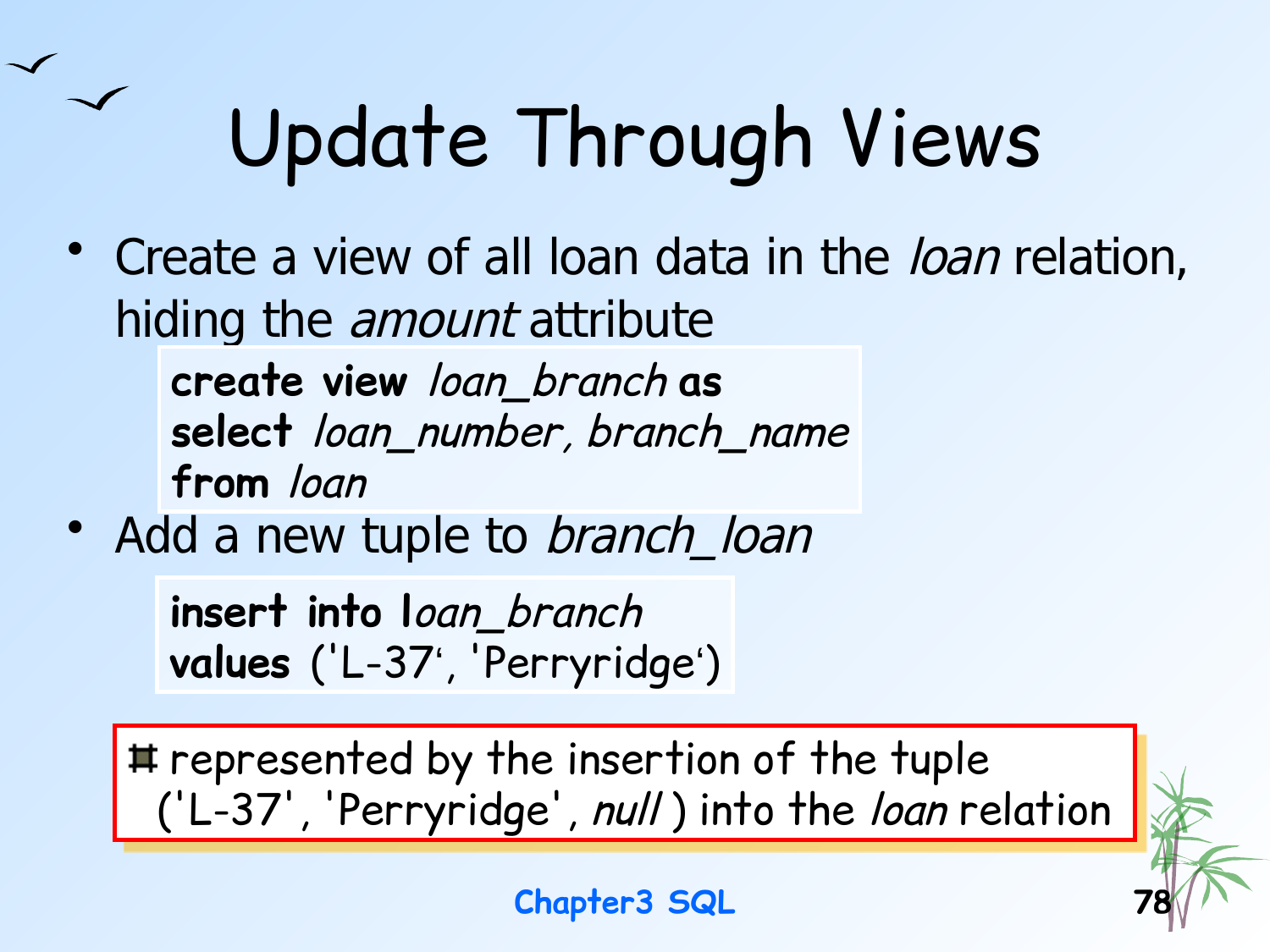

# Update Through Views
Create a view of all loan data in the loan relation, hiding the amount attribute

Add a new tuple to branch_loan

create view loan_branch as
select loan_number, branch_name
from loan
insert into loan_branch
values ('L-37‘, 'Perryridge‘)
 represented by the insertion of the tuple           ('L-37', 'Perryridge', null ) into the loan relation
Chapter3 SQL
78